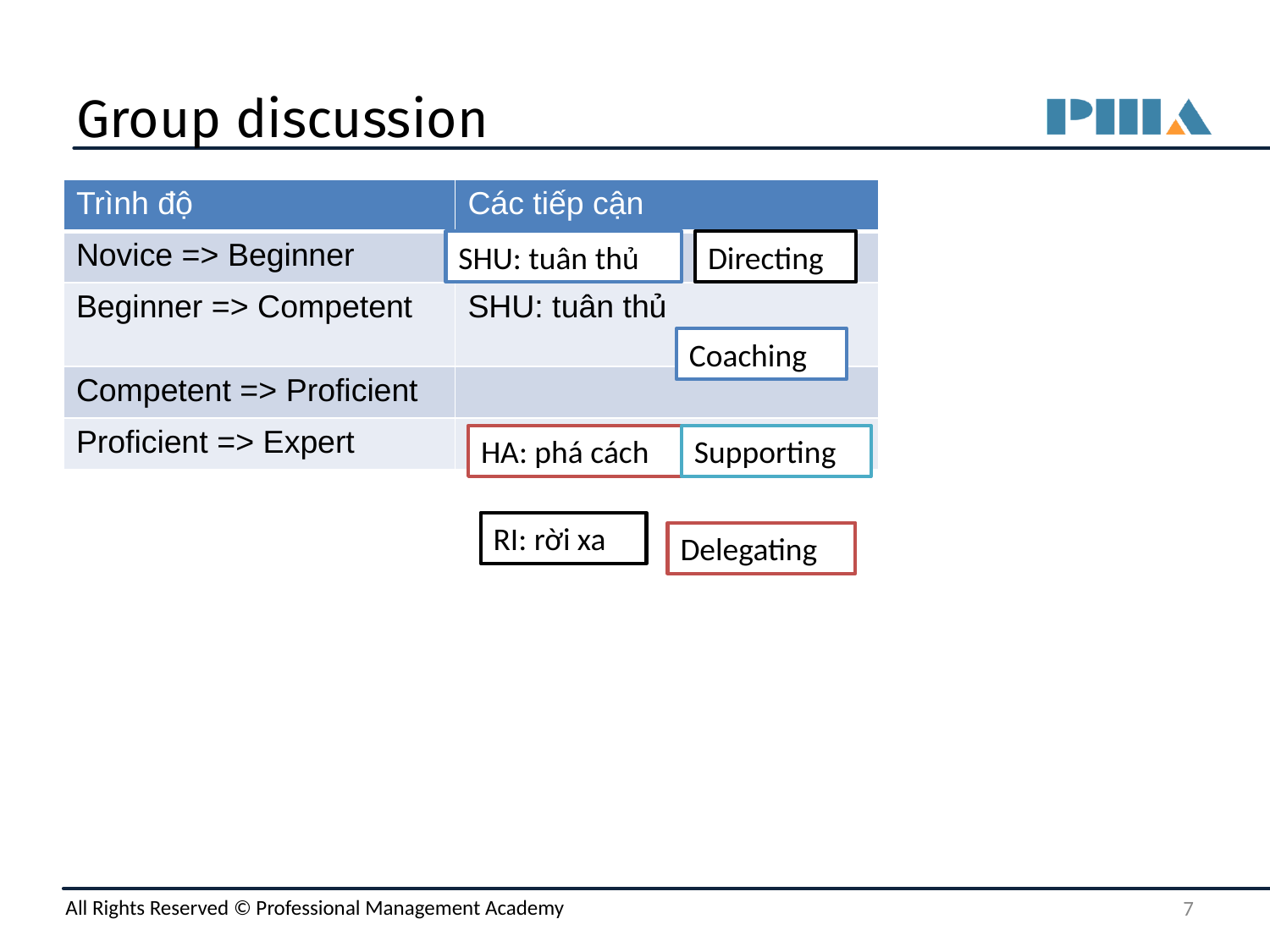

# Group discussion
| Trình độ | Các tiếp cận |
| --- | --- |
| Novice => Beginner |  |
| Beginner => Competent | SHU: tuân thủ |
| Competent => Proficient |  |
| Proficient => Expert |  |
Directing
SHU: tuân thủ
Coaching
HA: phá cách
Supporting
RI: rời xa
Delegating
7